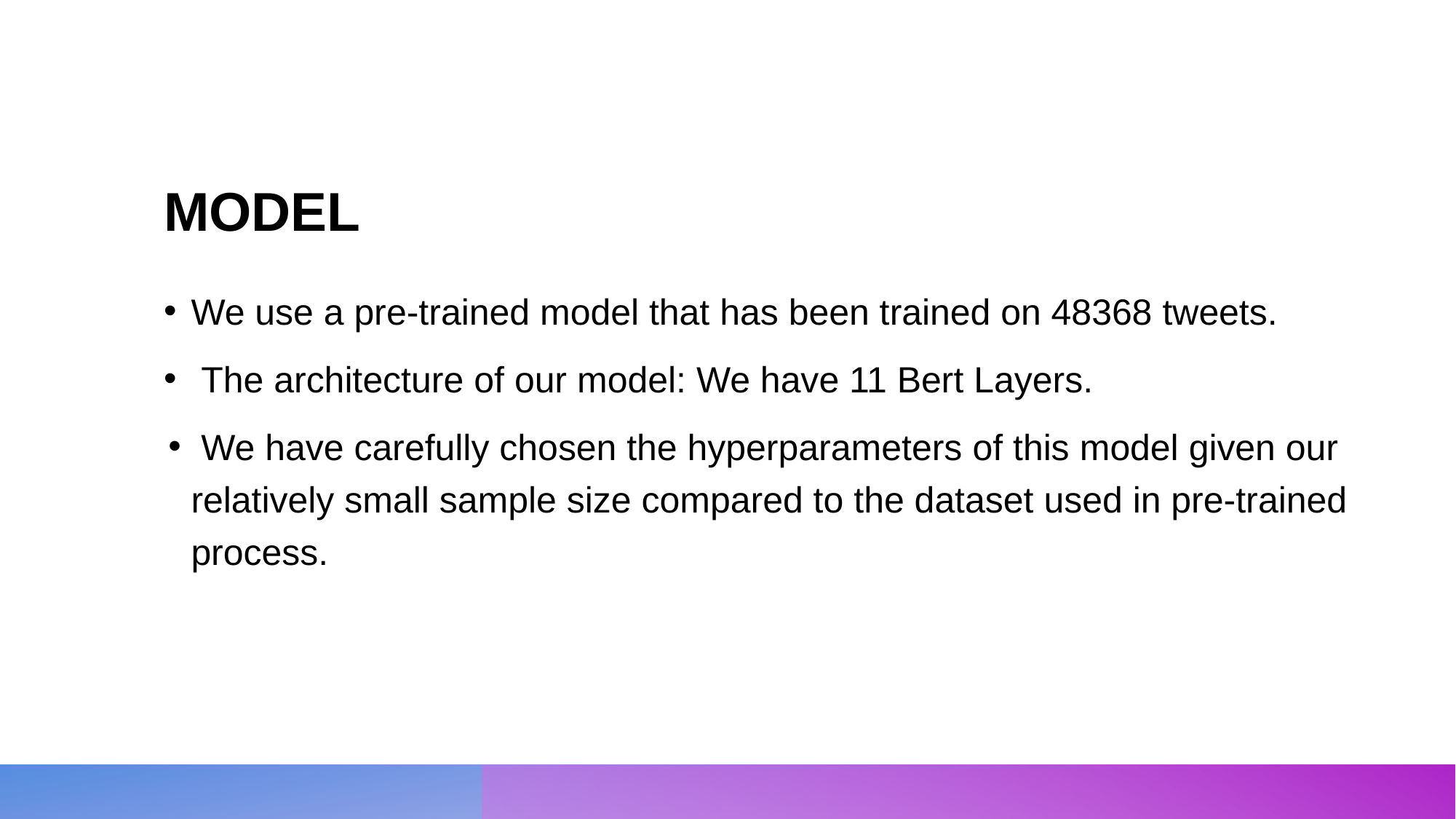

# MODEL
We use a pre-trained model that has been trained on 48368 tweets.
 The architecture of our model: We have 11 Bert Layers.
 We have carefully chosen the hyperparameters of this model given our relatively small sample size compared to the dataset used in pre-trained process.